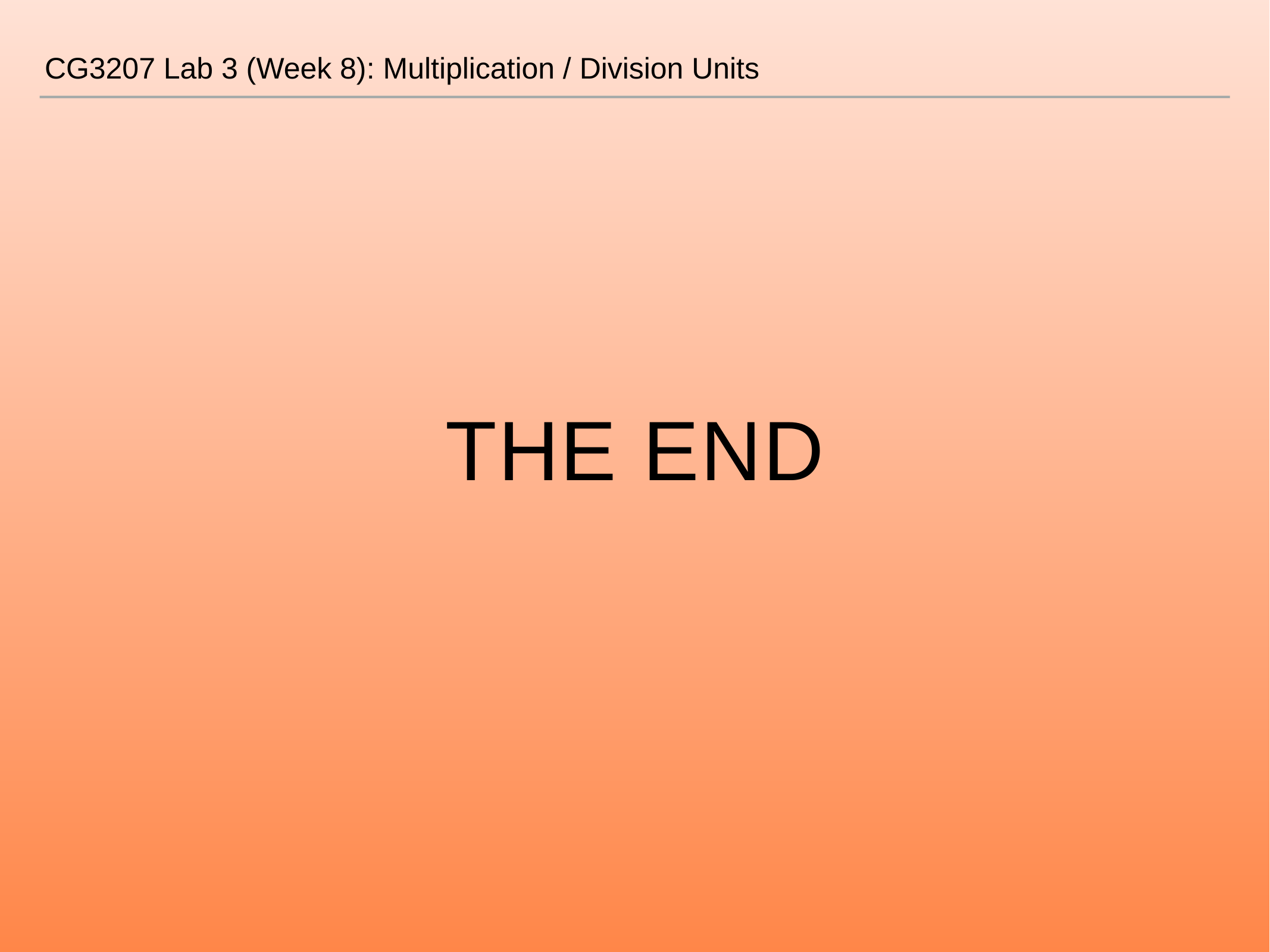

CG3207 Lab 3 (Week 8): Multiplication / Division Units
The end